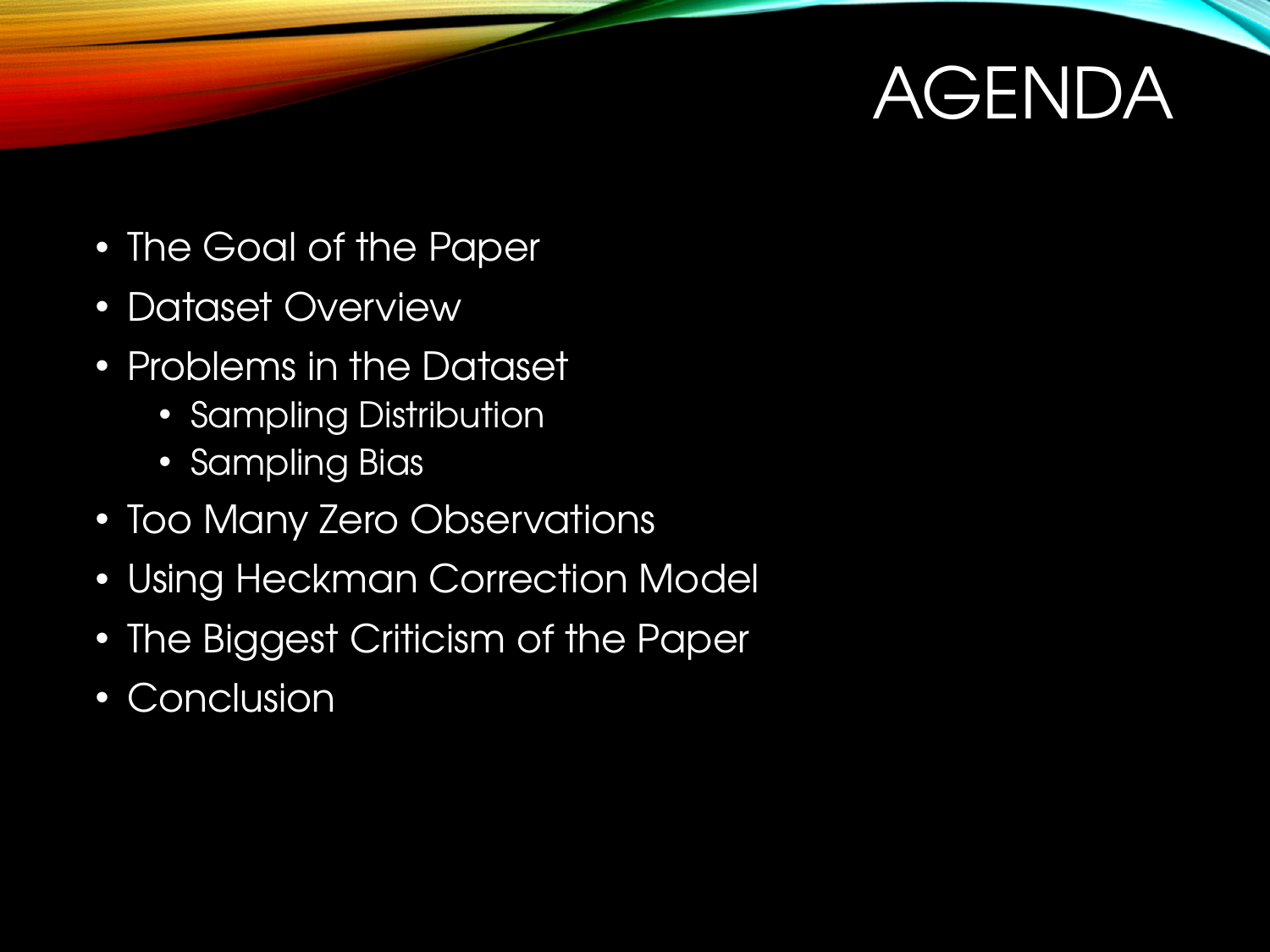

# agenda
The Goal of the Paper
Dataset Overview
Problems in the Dataset
Sampling Distribution
Sampling Bias
Too Many Zero Observations
Using Heckman Correction Model
The Biggest Criticism of the Paper
Conclusion